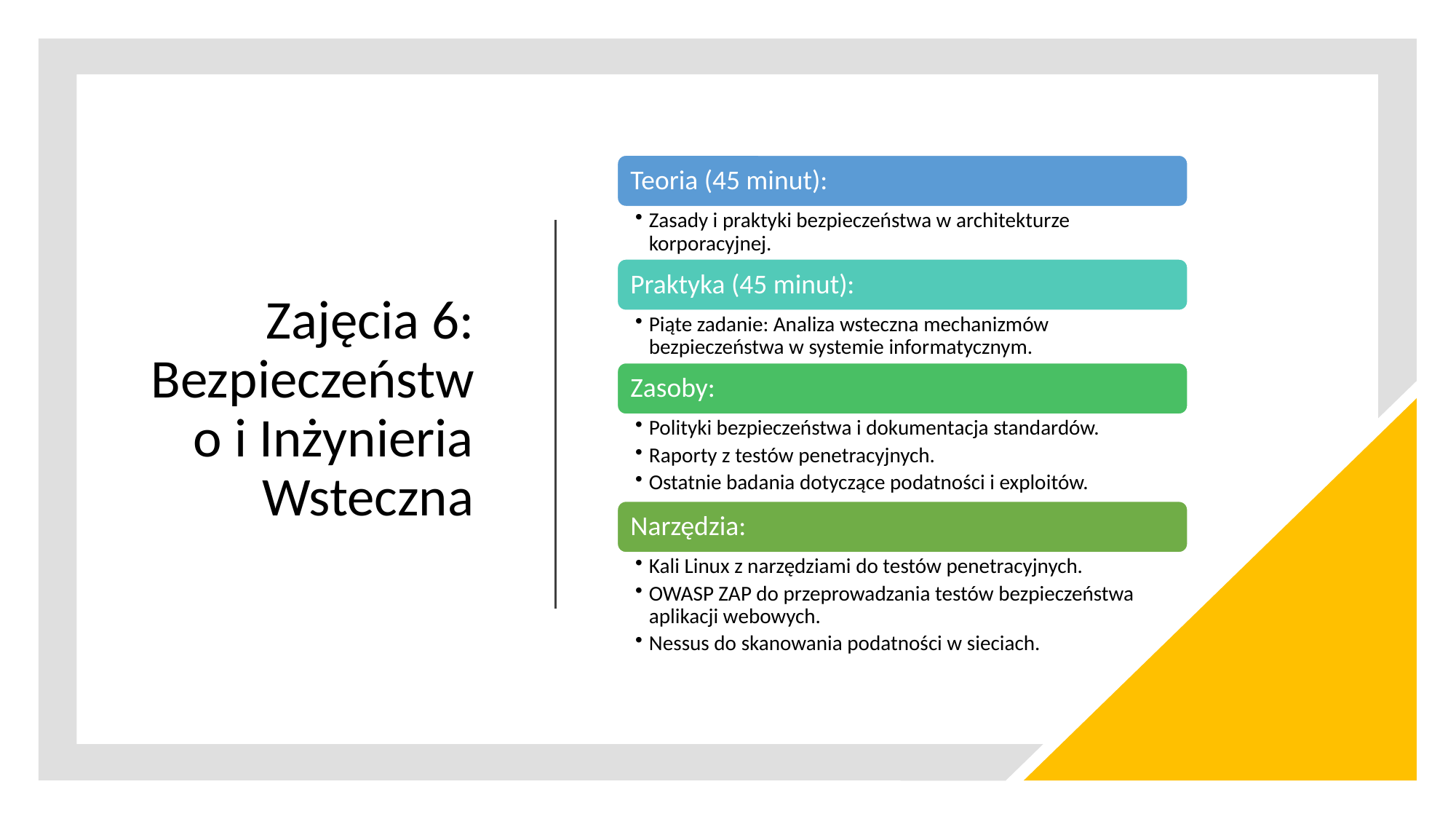

# Zajęcia 6: Bezpieczeństwo i Inżynieria Wsteczna
Teoria (45 minut):
Zasady i praktyki bezpieczeństwa w architekturze korporacyjnej.
Praktyka (45 minut):
Piąte zadanie: Analiza wsteczna mechanizmów bezpieczeństwa w systemie informatycznym.
Zasoby:
Polityki bezpieczeństwa i dokumentacja standardów.
Raporty z testów penetracyjnych.
Ostatnie badania dotyczące podatności i exploitów.
Narzędzia:
Kali Linux z narzędziami do testów penetracyjnych.
OWASP ZAP do przeprowadzania testów bezpieczeństwa aplikacji webowych.
Nessus do skanowania podatności w sieciach.